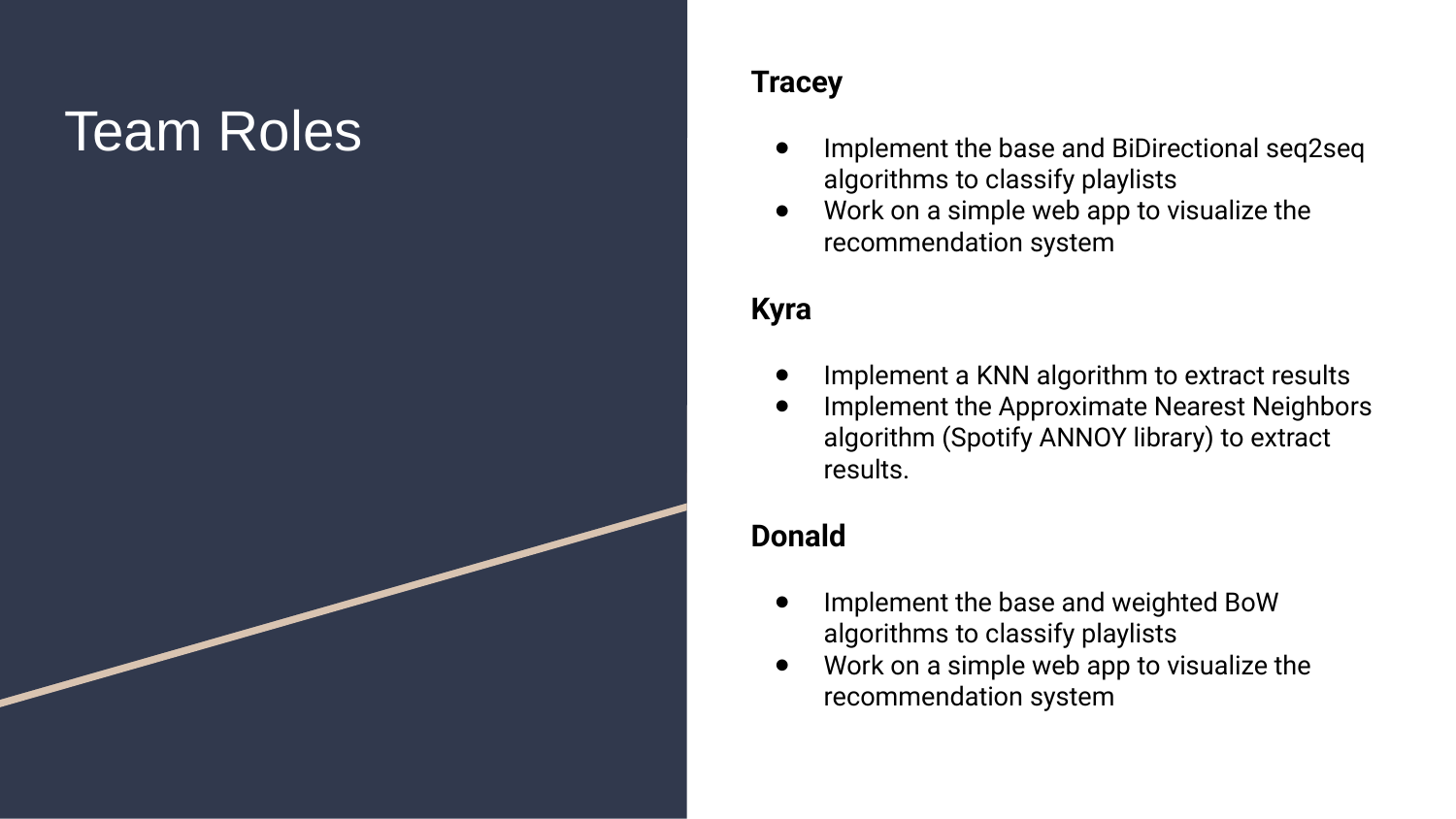

Tracey
Implement the base and BiDirectional seq2seq algorithms to classify playlists
Work on a simple web app to visualize the recommendation system
Kyra
Implement a KNN algorithm to extract results
Implement the Approximate Nearest Neighbors algorithm (Spotify ANNOY library) to extract results.
Donald
Implement the base and weighted BoW algorithms to classify playlists
Work on a simple web app to visualize the recommendation system
# Team Roles